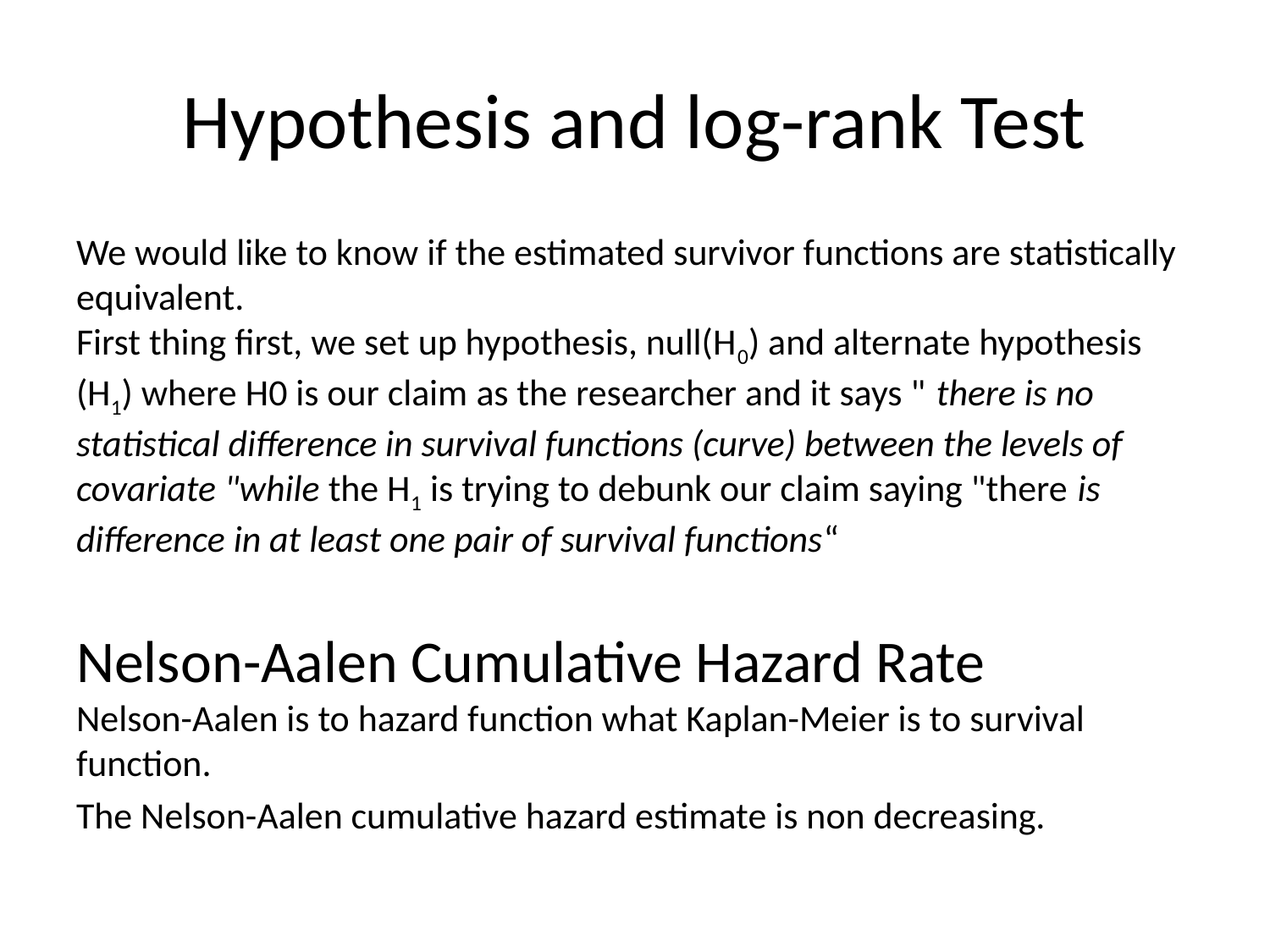

# Hypothesis and log-rank Test
We would like to know if the estimated survivor functions are statistically equivalent.
First thing first, we set up hypothesis, null(H0) and alternate hypothesis (H1) where H0 is our claim as the researcher and it says " there is no statistical difference in survival functions (curve) between the levels of covariate "while the H1 is trying to debunk our claim saying "there is difference in at least one pair of survival functions“

Nelson-Aalen Cumulative Hazard Rate
Nelson-Aalen is to hazard function what Kaplan-Meier is to survival function.
The Nelson-Aalen cumulative hazard estimate is non decreasing.